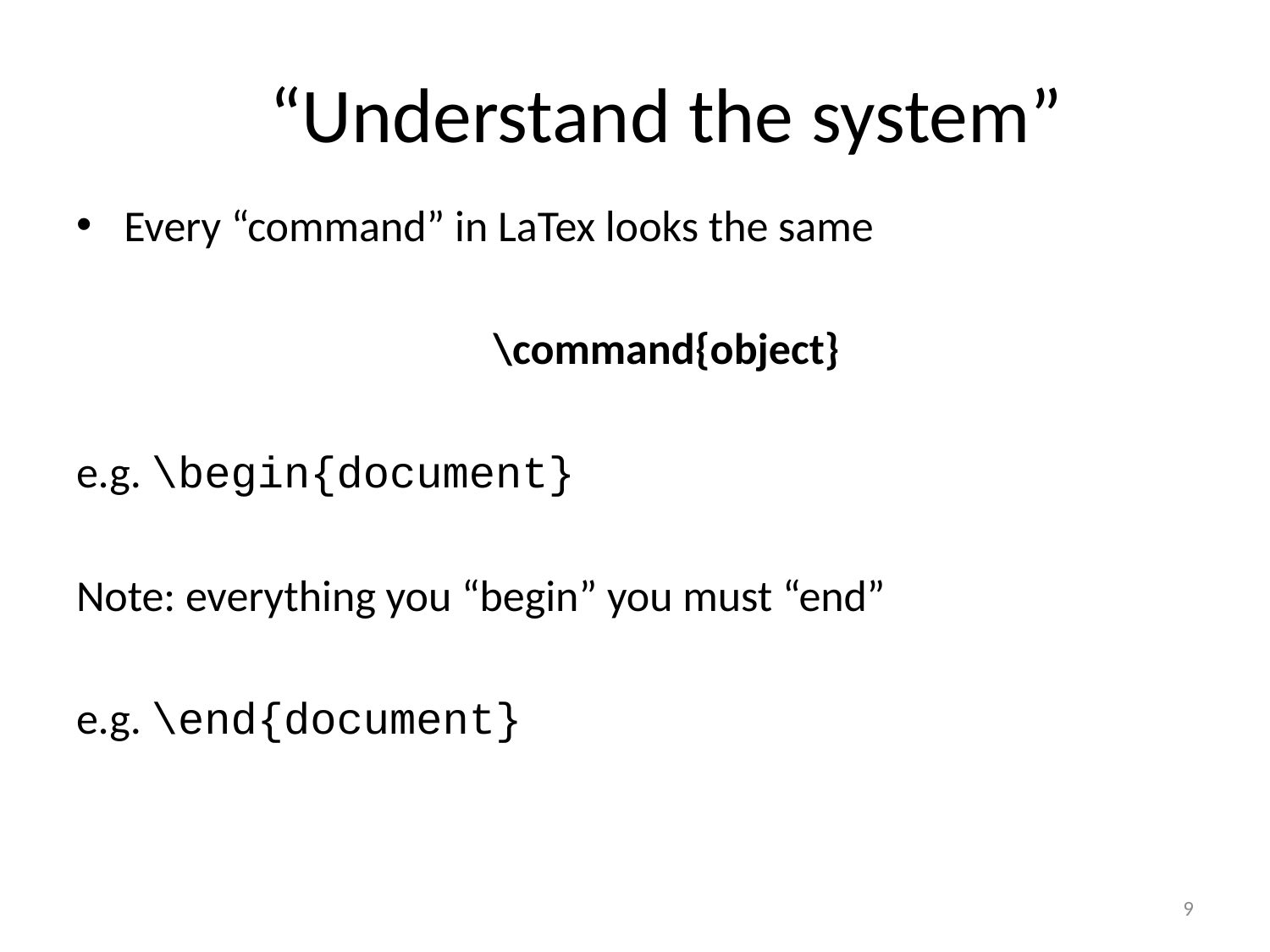

# “Understand the system”
Every “command” in LaTex looks the same

\command{object}

e.g. \begin{document}

Note: everything you “begin” you must “end”

e.g. \end{document}

9